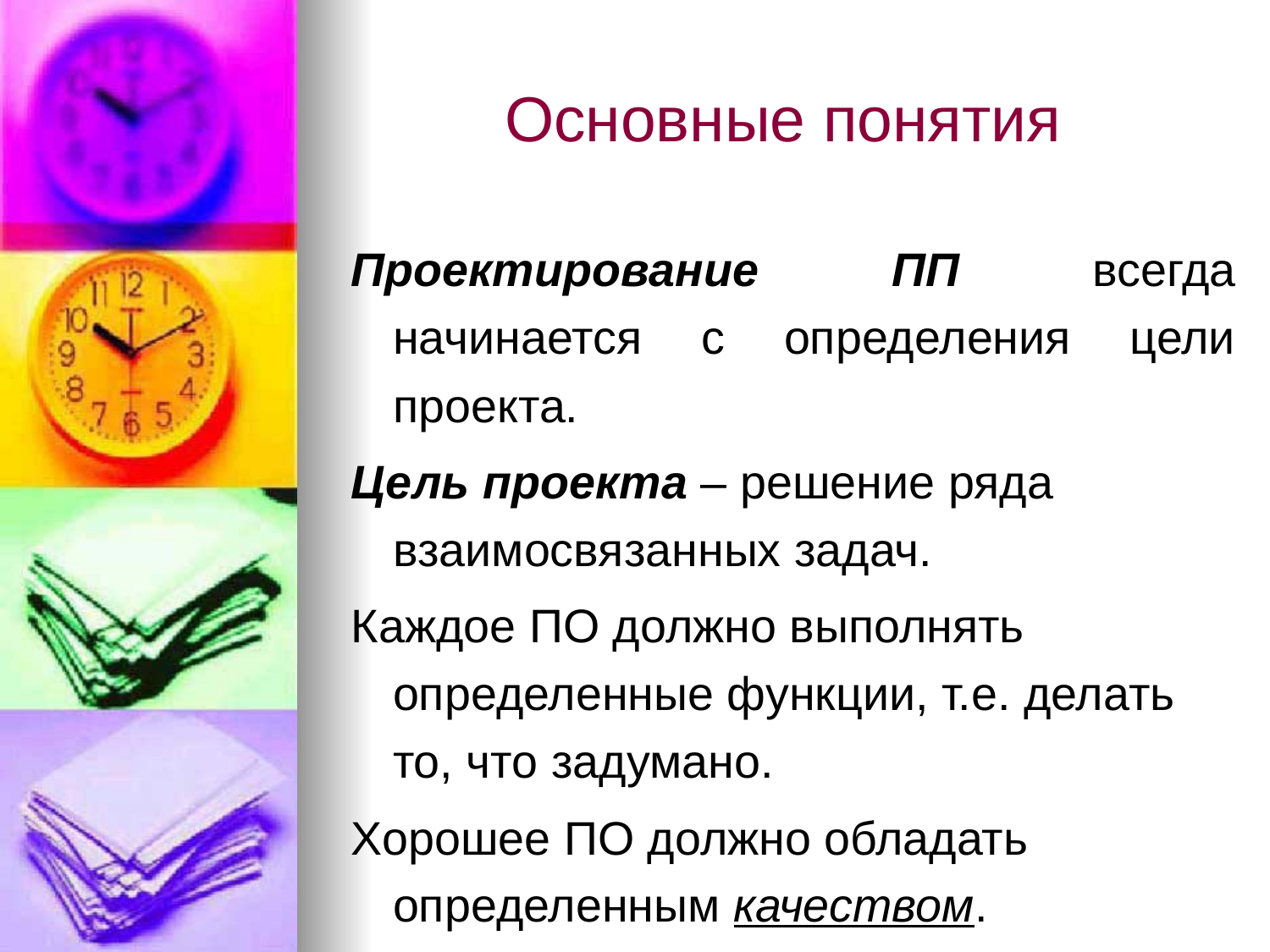

# Основные понятия
Проектирование ПП всегда начинается с определения цели проекта.
Цель проекта – решение ряда взаимосвязанных задач.
Каждое ПО должно выполнять определенные функции, т.е. делать то, что задумано.
Хорошее ПО должно обладать определенным качеством.